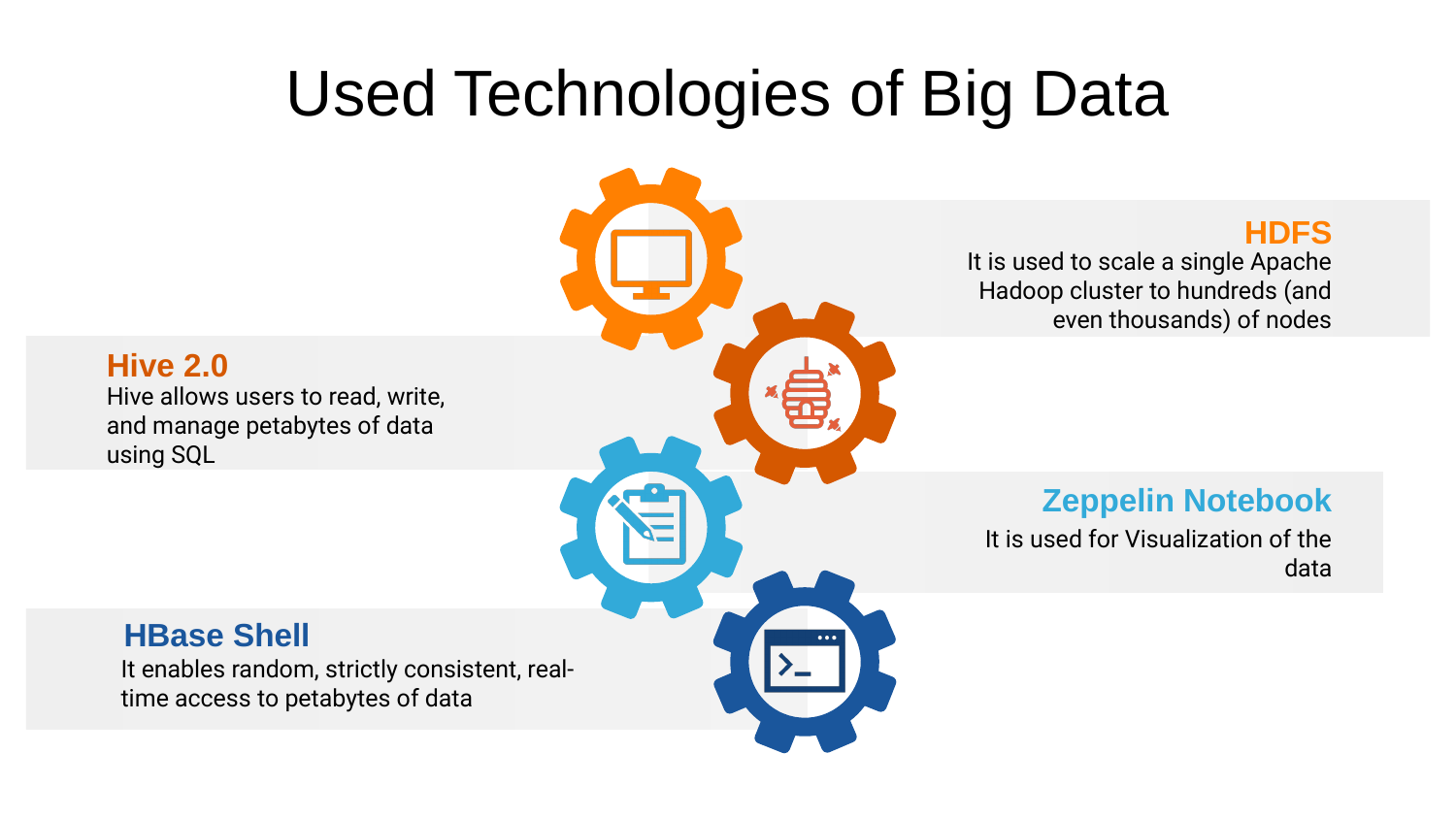

# Used Technologies of Big Data

HDFS

It is used to scale a single Apache Hadoop cluster to hundreds (and even thousands) of nodes

Hive 2.0

Hive allows users to read, write, and manage petabytes of data using SQL

Zeppelin Notebook

It is used for Visualization of the data

HBase Shell
It enables random, strictly consistent, real-time access to petabytes of data